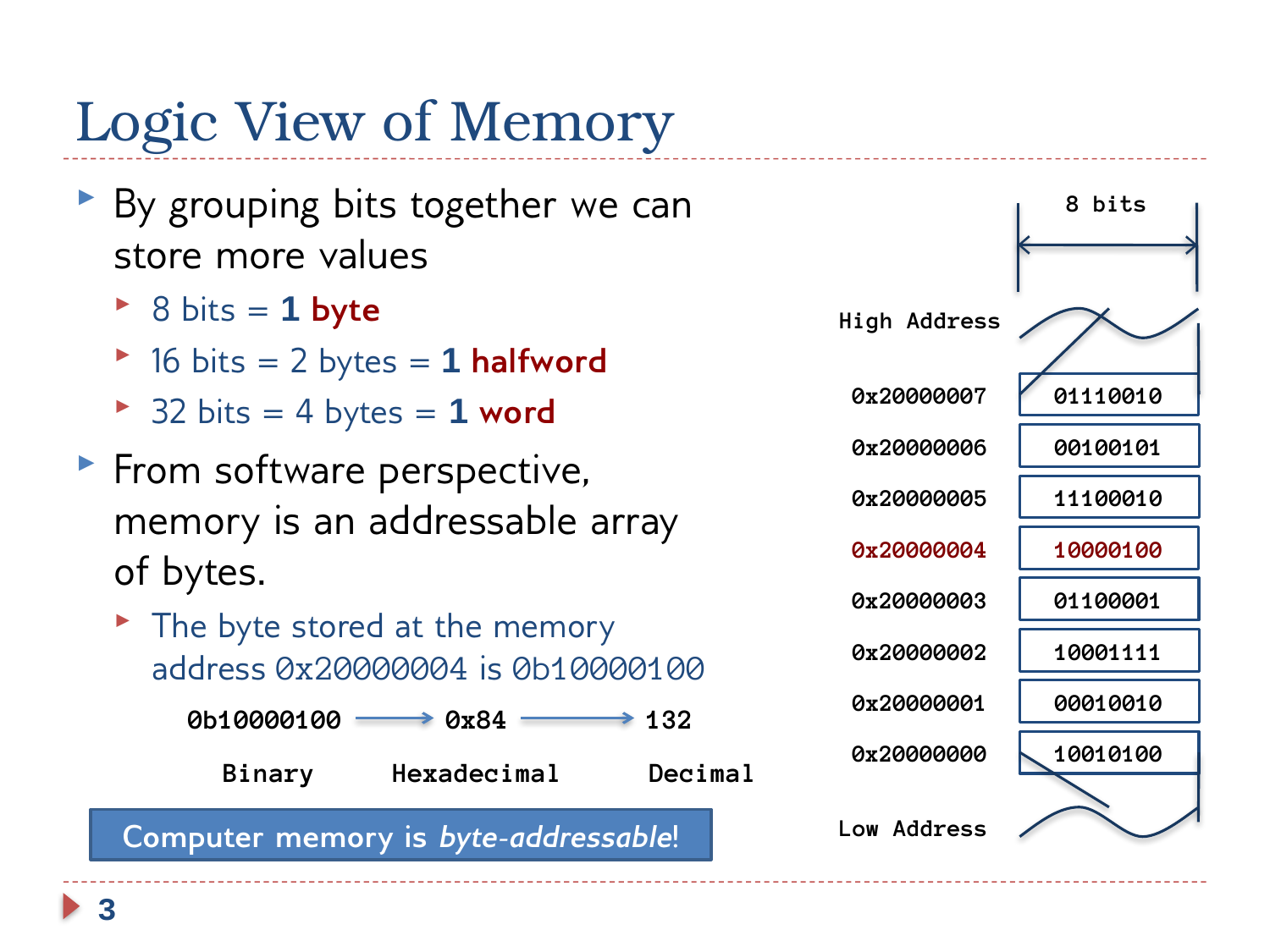

# Logic View of Memory

By grouping bits together we can store more values
8 bits = 1 byte
16 bits = 2 bytes = 1 halfword
32 bits = 4 bytes = 1 word
From software perspective, memory is an addressable array of bytes.
The byte stored at the memory address 0x20000004 is 0b10000100
8 bits
High Address

0x20000007
01110010
0x20000006
00100101
0x20000005
11100010
0x20000004
10000100
0x20000003
01100001
0x20000002
10001111
0x20000001
00010010
0x20000000
10010100
Low Address

0b10000100
0x84
132
Binary
Hexadecimal
Decimal
Computer memory is byte-addressable!
3